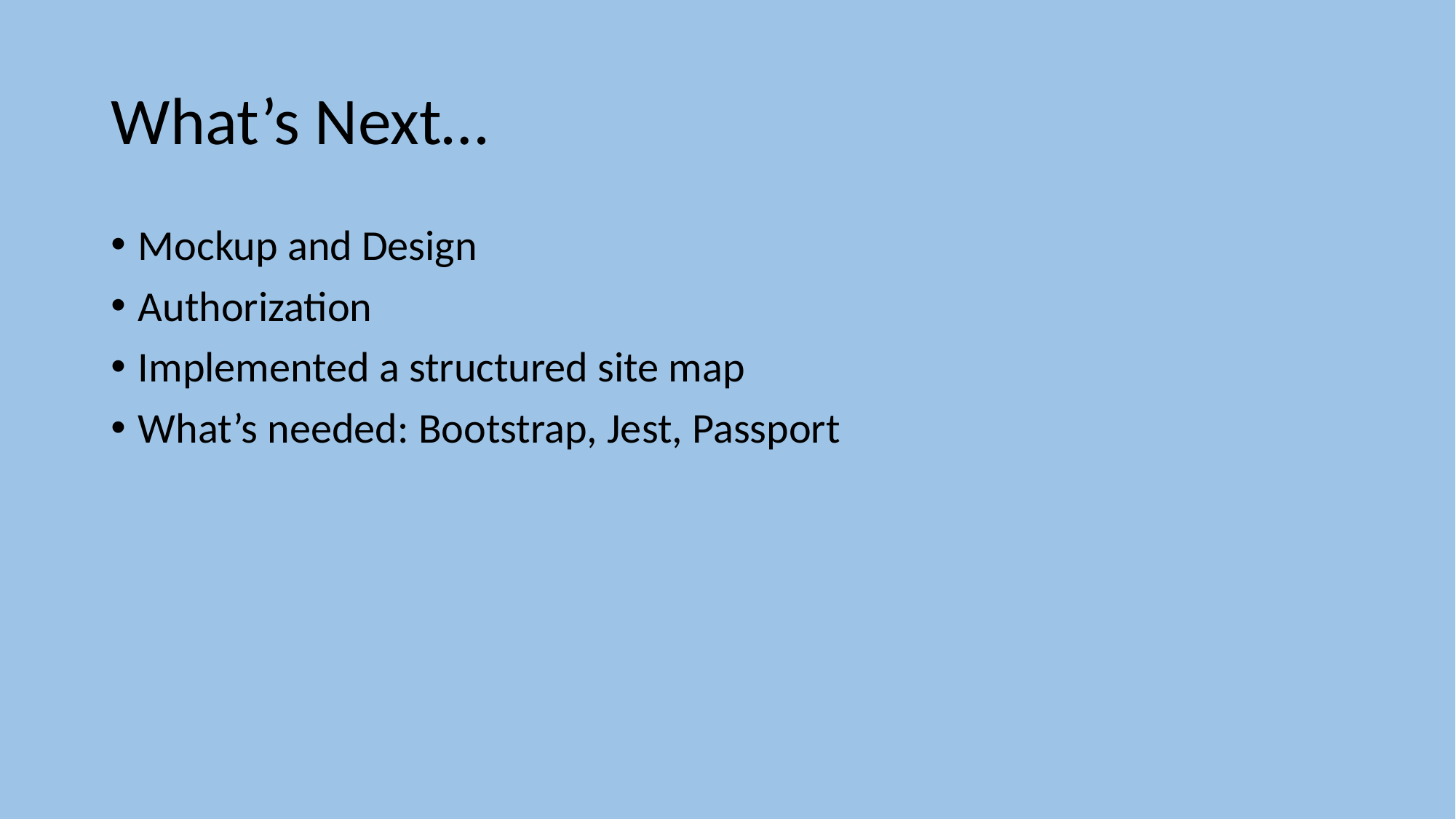

# What’s Next…
Mockup and Design
Authorization
Implemented a structured site map
What’s needed: Bootstrap, Jest, Passport